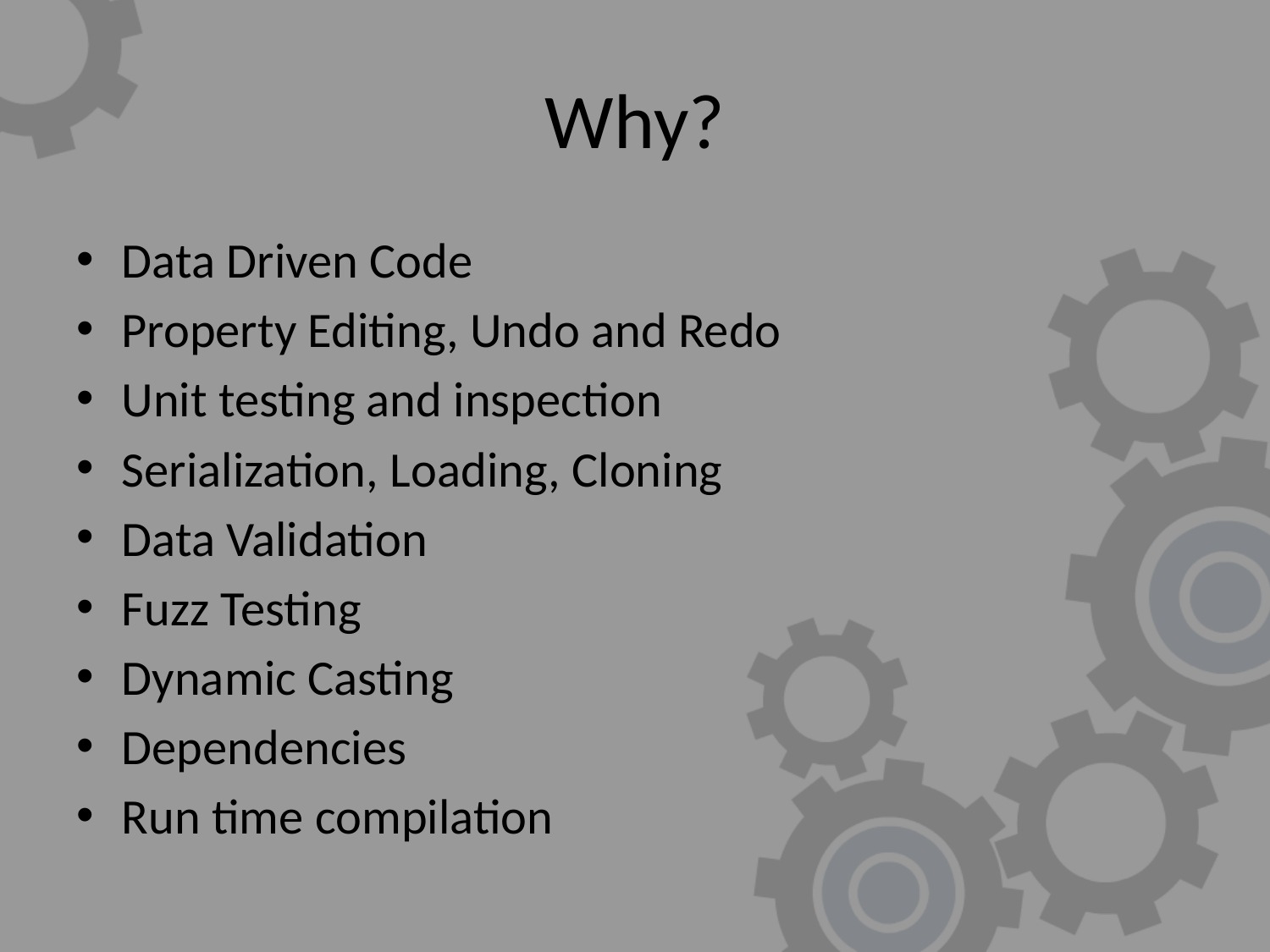

# Why?
Data Driven Code
Property Editing, Undo and Redo
Unit testing and inspection
Serialization, Loading, Cloning
Data Validation
Fuzz Testing
Dynamic Casting
Dependencies
Run time compilation